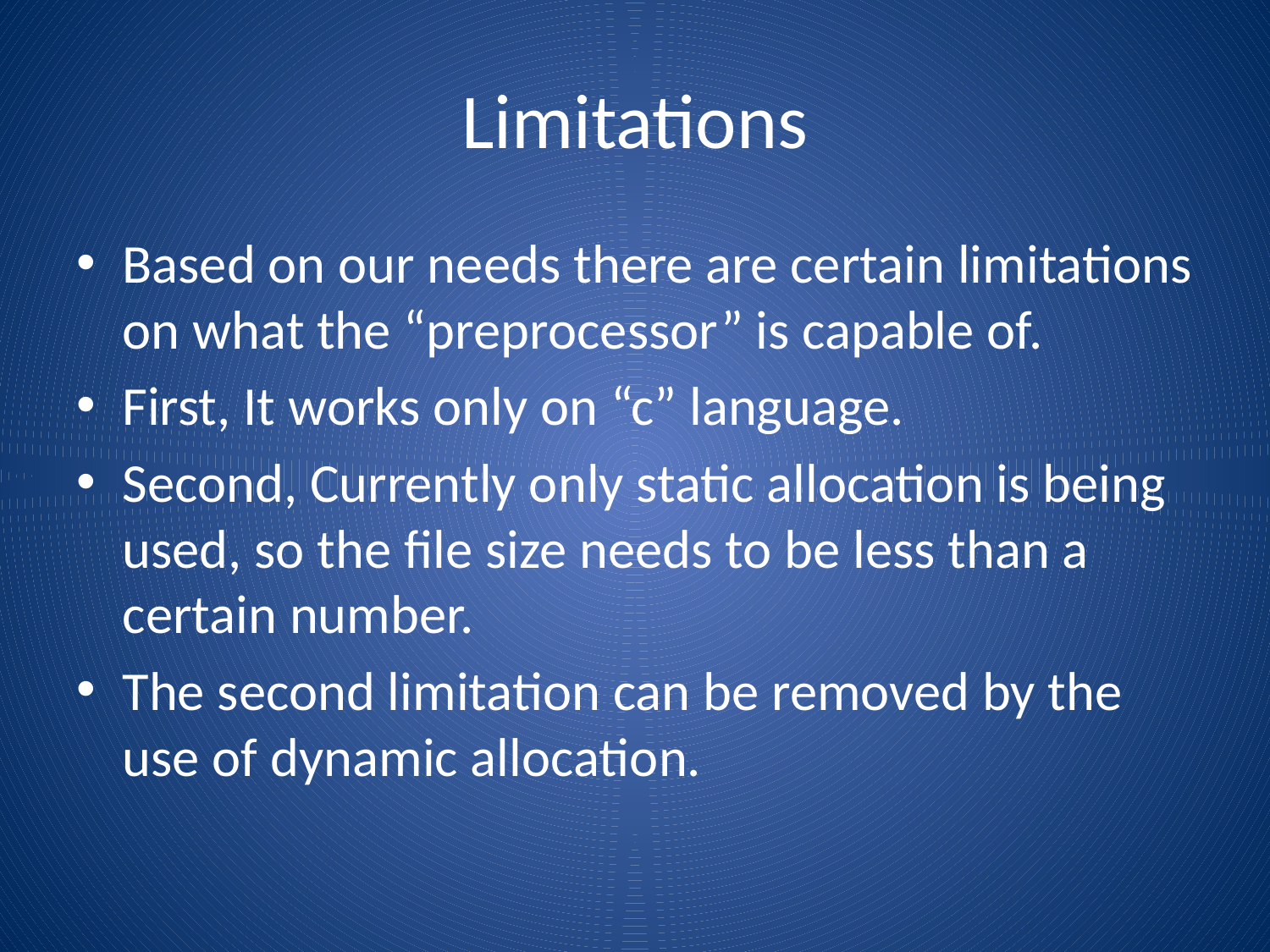

# Limitations
Based on our needs there are certain limitations on what the “preprocessor” is capable of.
First, It works only on “c” language.
Second, Currently only static allocation is being used, so the file size needs to be less than a certain number.
The second limitation can be removed by the use of dynamic allocation.